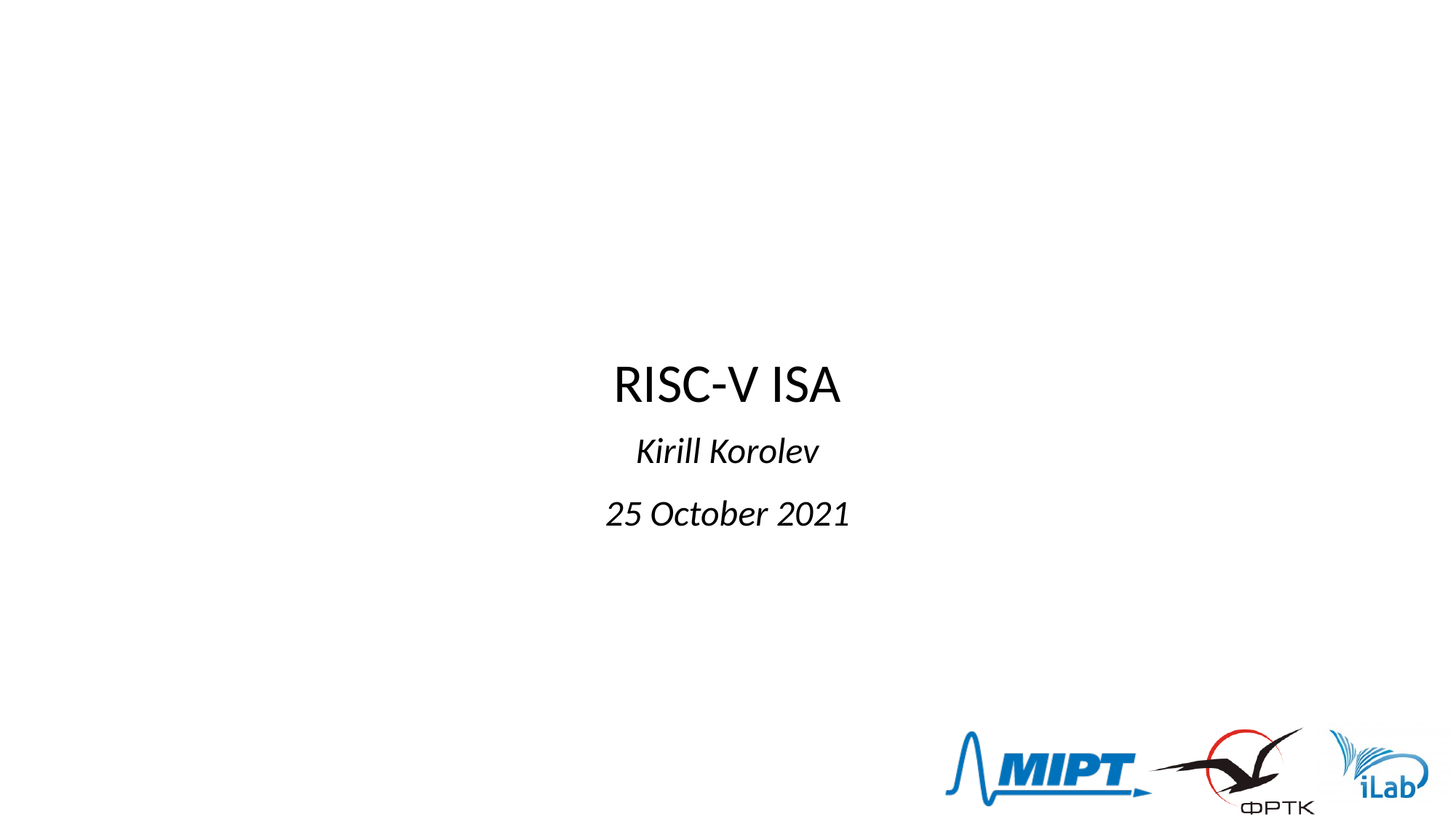

# RISC-V ISA
Kirill Korolev
25 October 2021
1